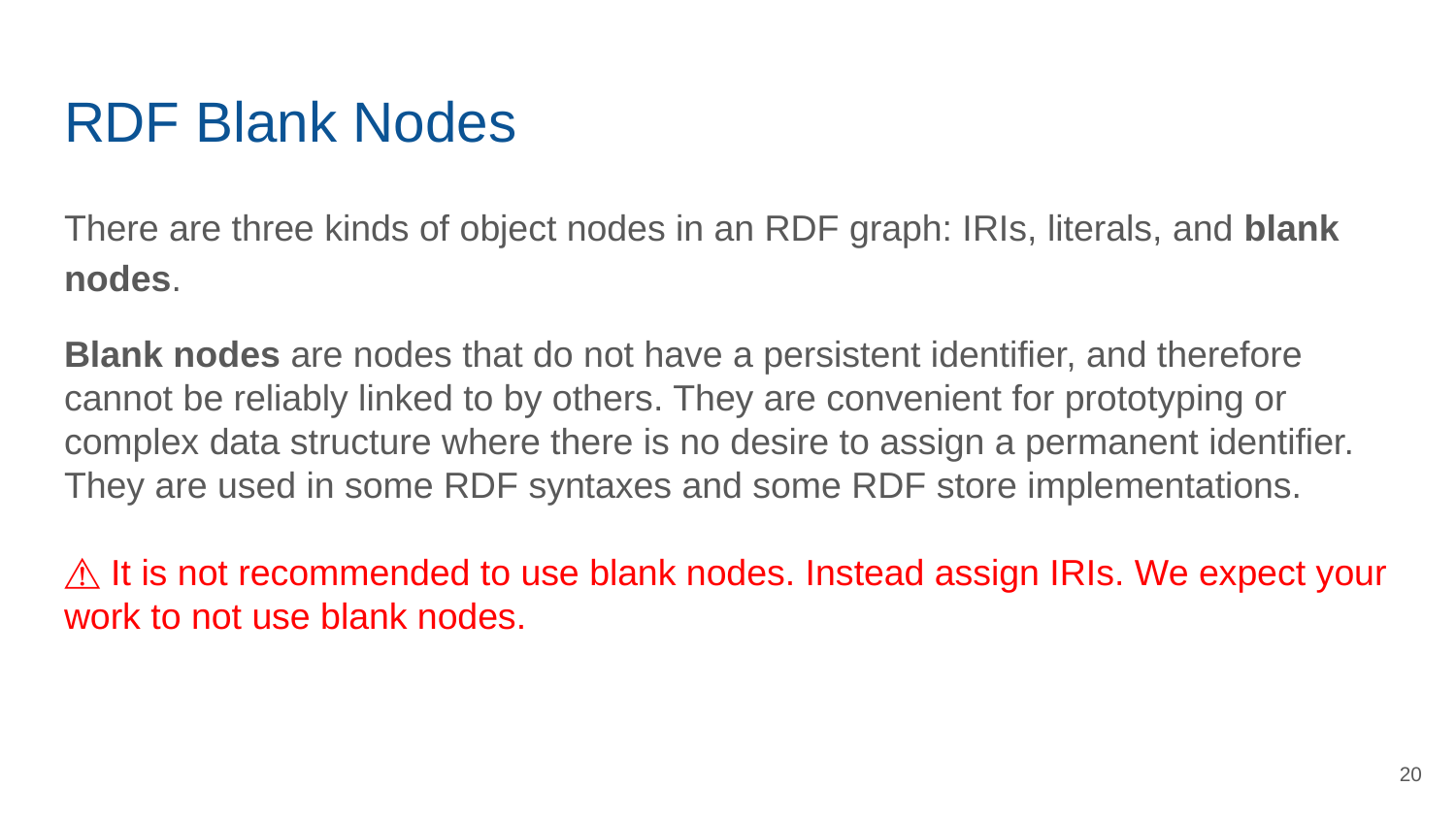

# RDF Blank Nodes
There are three kinds of object nodes in an RDF graph: IRIs, literals, and blank nodes.
Blank nodes are nodes that do not have a persistent identifier, and therefore cannot be reliably linked to by others. They are convenient for prototyping or complex data structure where there is no desire to assign a permanent identifier. They are used in some RDF syntaxes and some RDF store implementations.

⚠️ It is not recommended to use blank nodes. Instead assign IRIs. We expect your work to not use blank nodes.

20